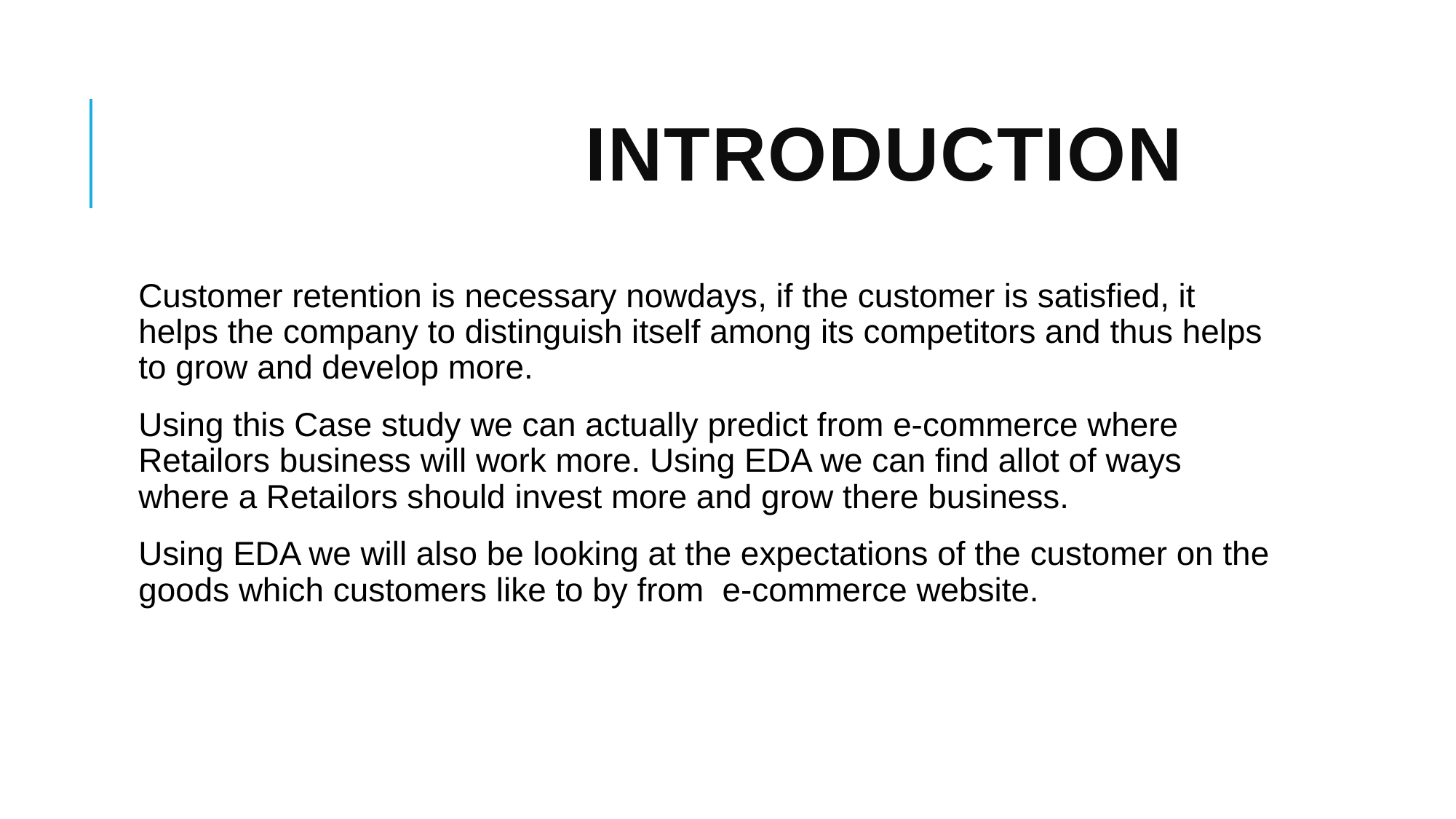

# Introduction
Customer retention is necessary nowdays, if the customer is satisfied, it helps the company to distinguish itself among its competitors and thus helps to grow and develop more.
Using this Case study we can actually predict from e-commerce where Retailors business will work more. Using EDA we can find allot of ways where a Retailors should invest more and grow there business.
Using EDA we will also be looking at the expectations of the customer on the goods which customers like to by from  e-commerce website.